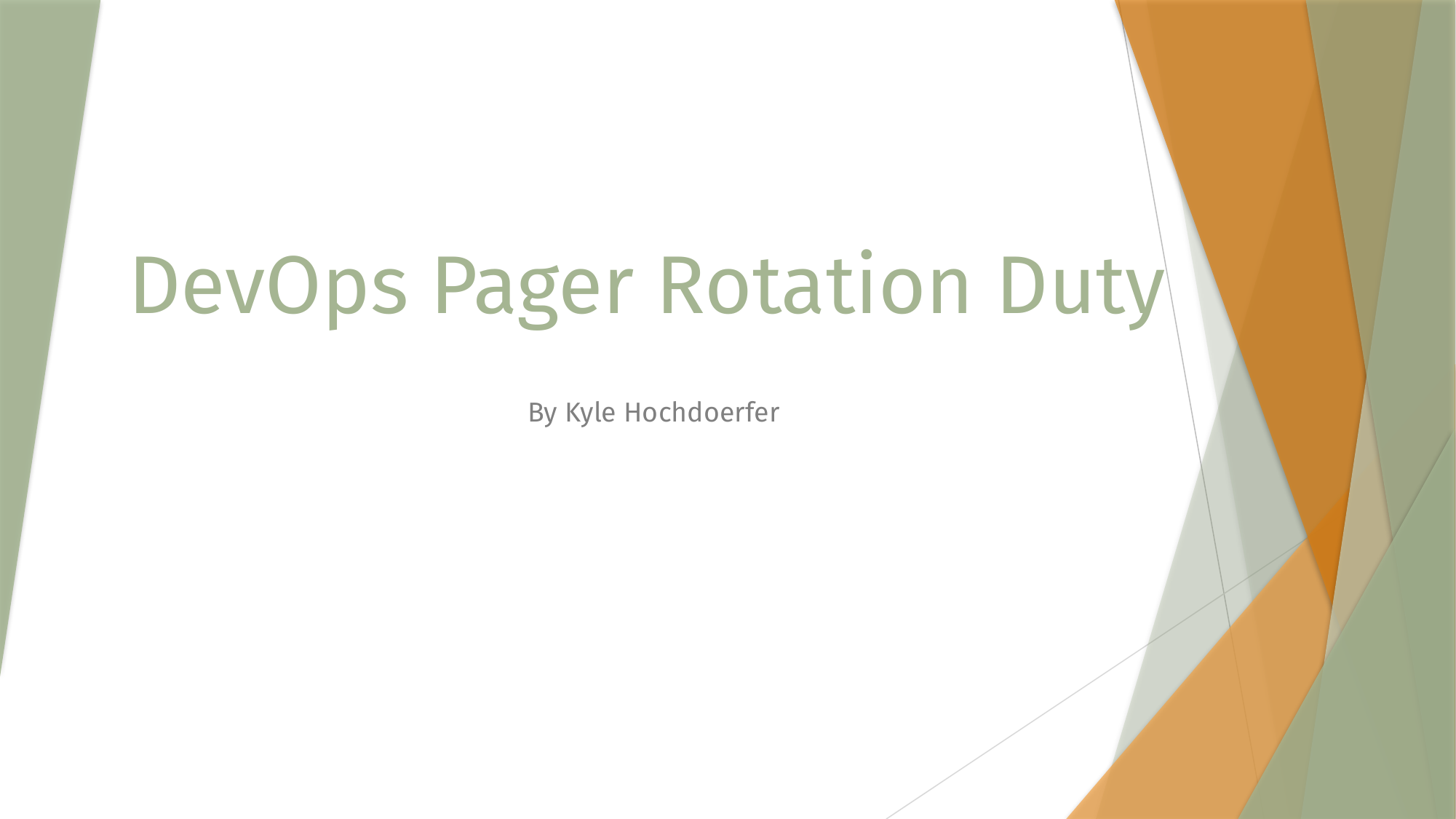

# DevOps Pager Rotation Duty
By Kyle Hochdoerfer